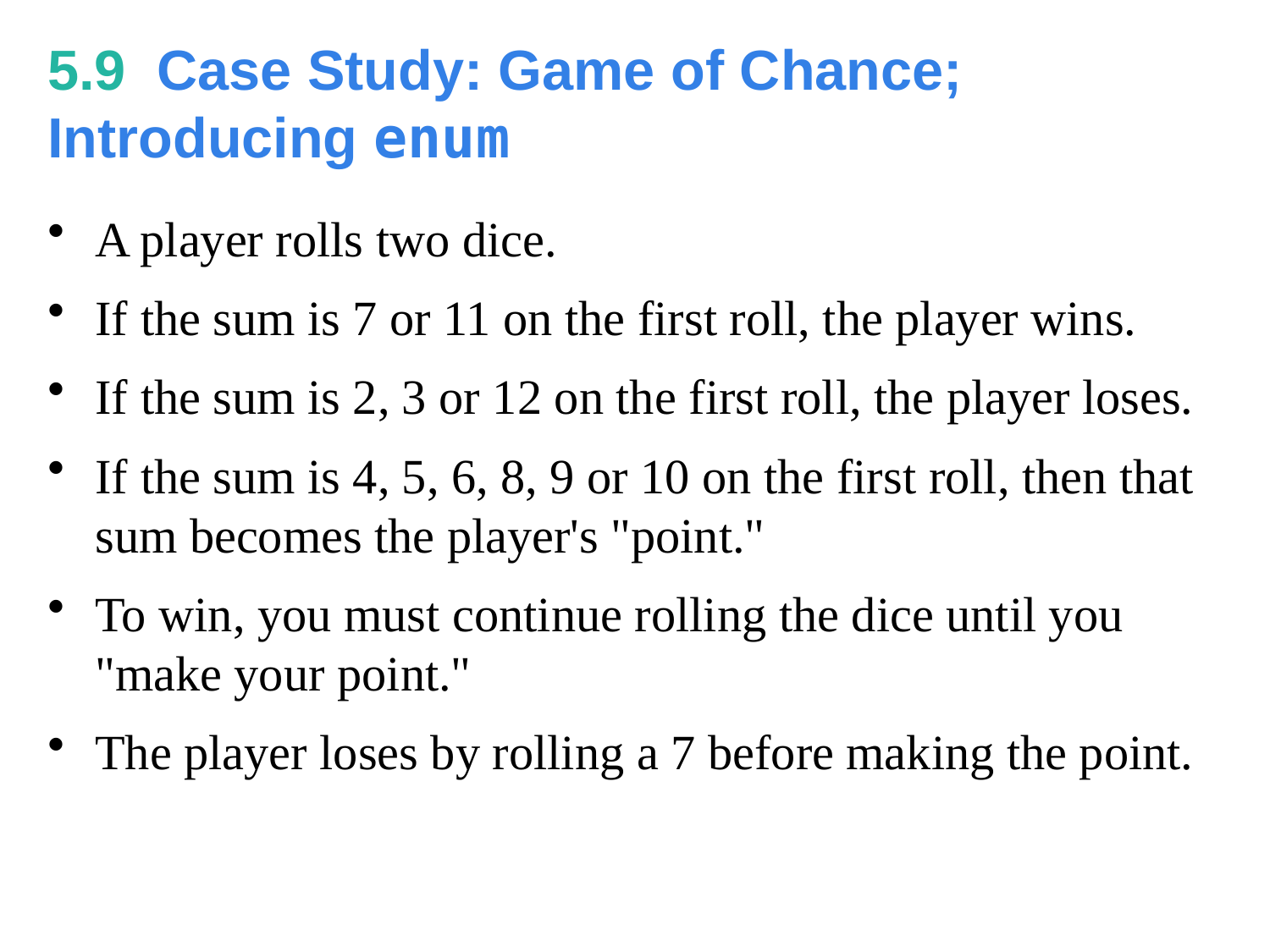

# 5.9  Case Study: Game of Chance; Introducing enum
A player rolls two dice.
If the sum is 7 or 11 on the first roll, the player wins.
If the sum is 2, 3 or 12 on the first roll, the player loses.
If the sum is 4, 5, 6, 8, 9 or 10 on the first roll, then that sum becomes the player's "point."
To win, you must continue rolling the dice until you "make your point."
The player loses by rolling a 7 before making the point.